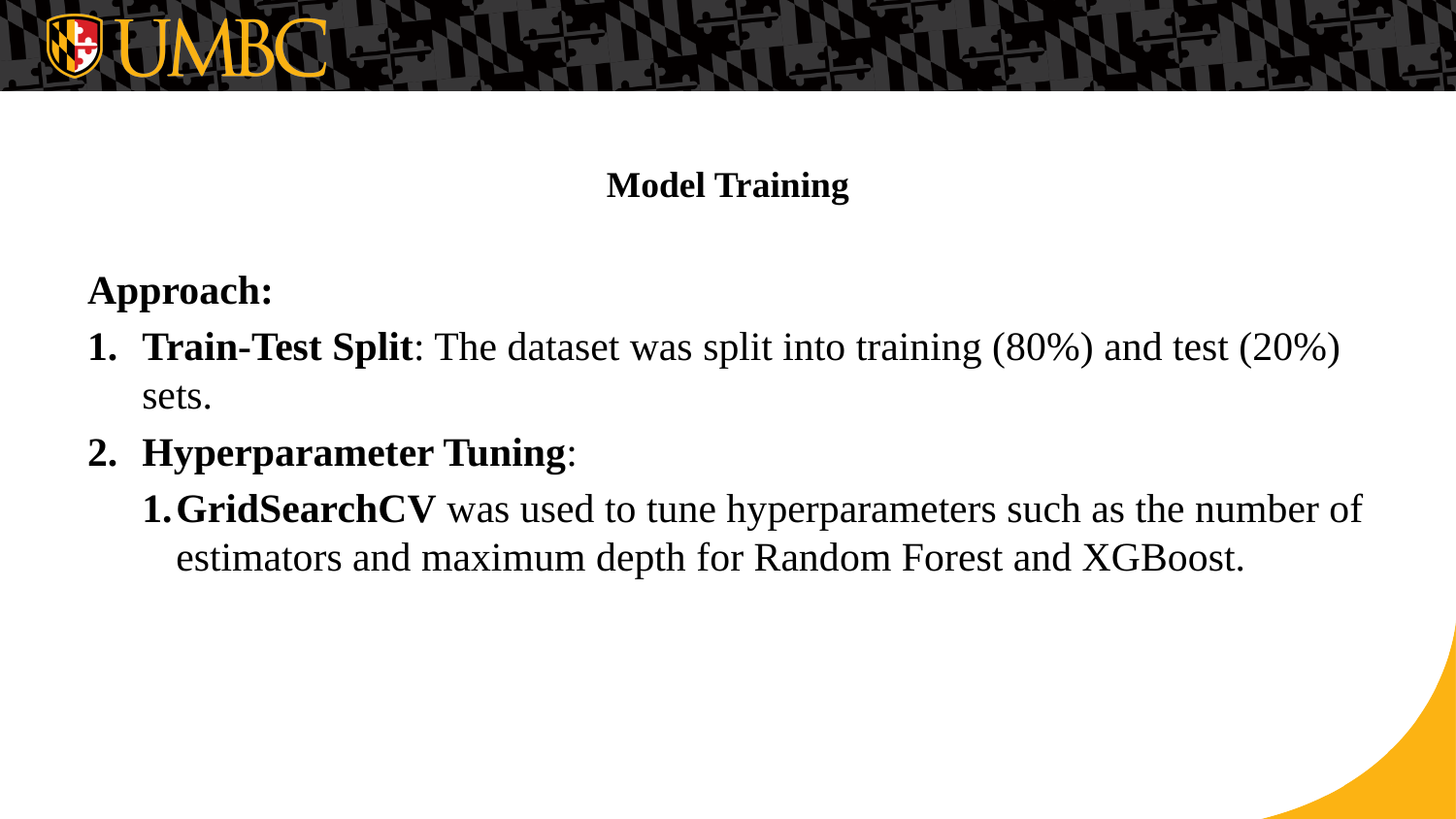

# Model Training
Approach:
Train-Test Split: The dataset was split into training (80%) and test (20%) sets.
Hyperparameter Tuning:
GridSearchCV was used to tune hyperparameters such as the number of estimators and maximum depth for Random Forest and XGBoost.